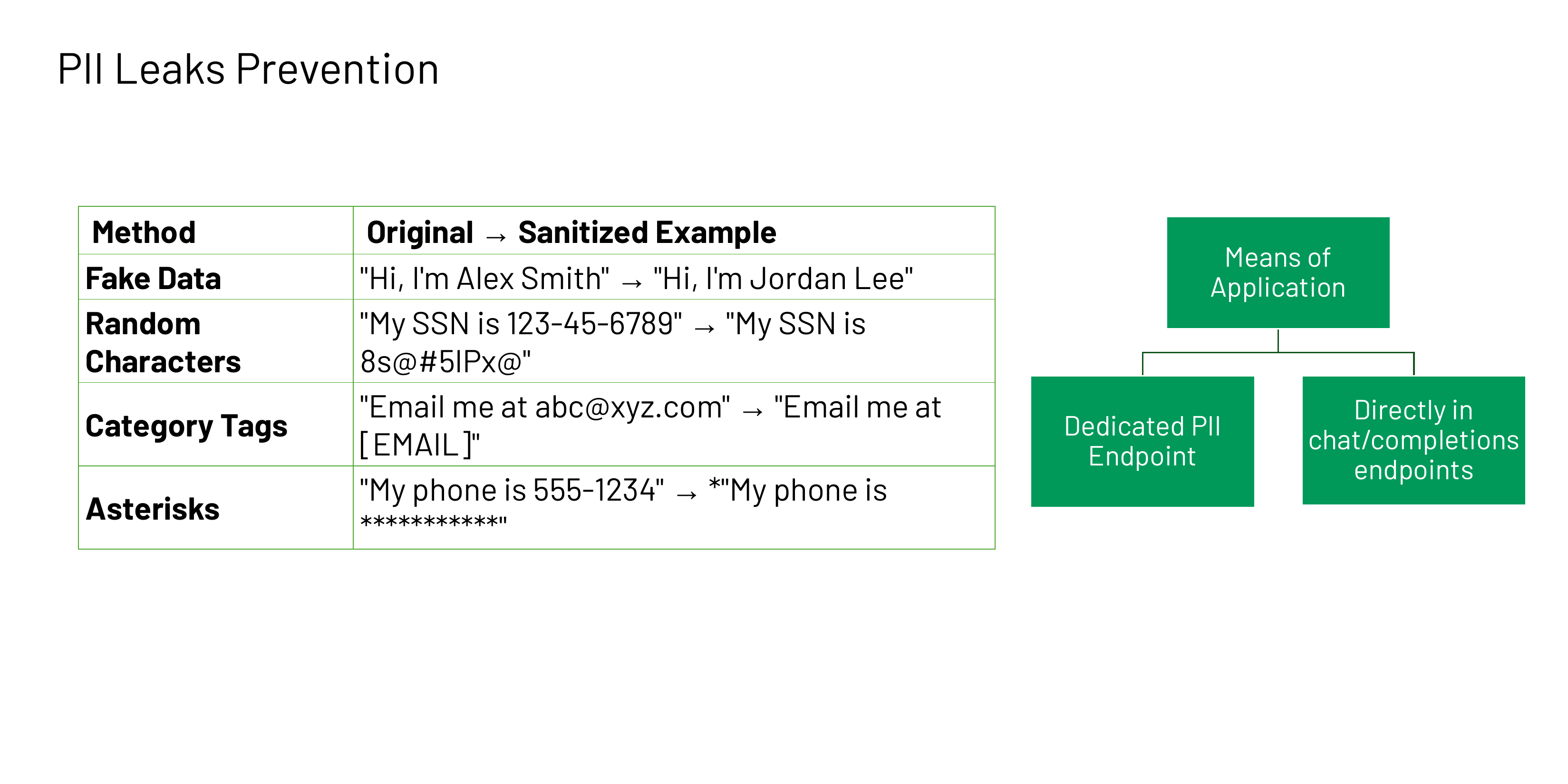

PII Leaks Prevention
Means of Application
Dedicated PII Endpoint
Directly in chat/completions endpoints
| Method | Original → Sanitized Example |
| --- | --- |
| Fake Data | "Hi, I'm Alex Smith" → "Hi, I'm Jordan Lee" |
| Random Characters | "My SSN is 123-45-6789" → "My SSN is 8s@#5lPx@" |
| Category Tags | "Email me at abc@xyz.com" → "Email me at [EMAIL]" |
| Asterisks | "My phone is 555-1234" → \*"My phone is \*\*\*\*\*\*\*\*\*\*\*" |